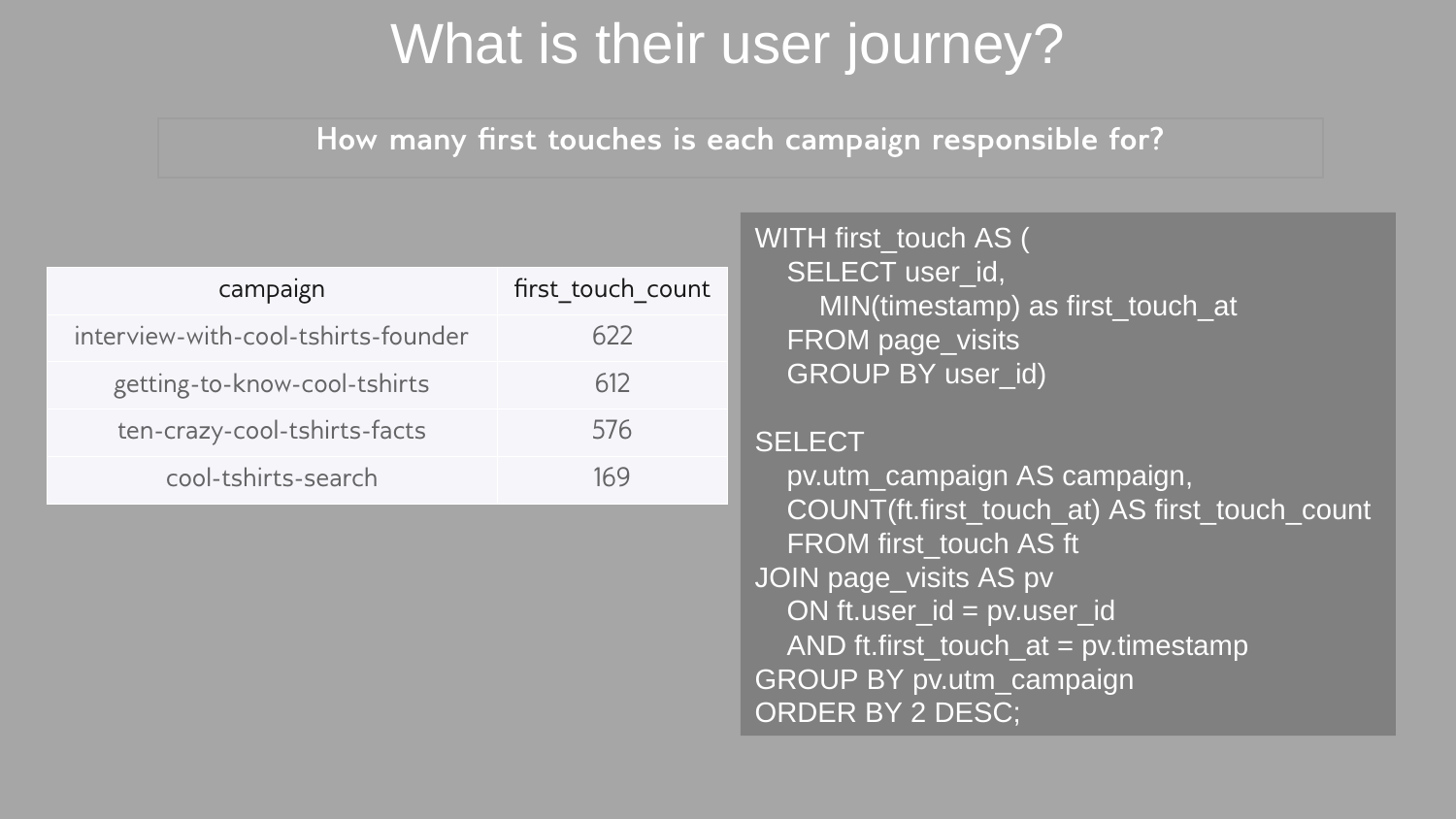

What is their user journey?
| How many first touches is each campaign responsible for? |
| --- |
WITH first_touch AS (
    SELECT user_id,
        MIN(timestamp) as first_touch_at
    FROM page_visits
    GROUP BY user_id)
SELECT
    pv.utm_campaign AS campaign,
    COUNT(ft.first_touch_at) AS first_touch_count
    FROM first_touch AS ft
JOIN page_visits AS pv
    ON ft.user_id = pv.user_id
    AND ft.first_touch_at = pv.timestamp
GROUP BY pv.utm_campaign
ORDER BY 2 DESC;
| campaign | first\_touch\_count |
| --- | --- |
| interview-with-cool-tshirts-founder | 622 |
| getting-to-know-cool-tshirts | 612 |
| ten-crazy-cool-tshirts-facts | 576 |
| cool-tshirts-search | 169 |